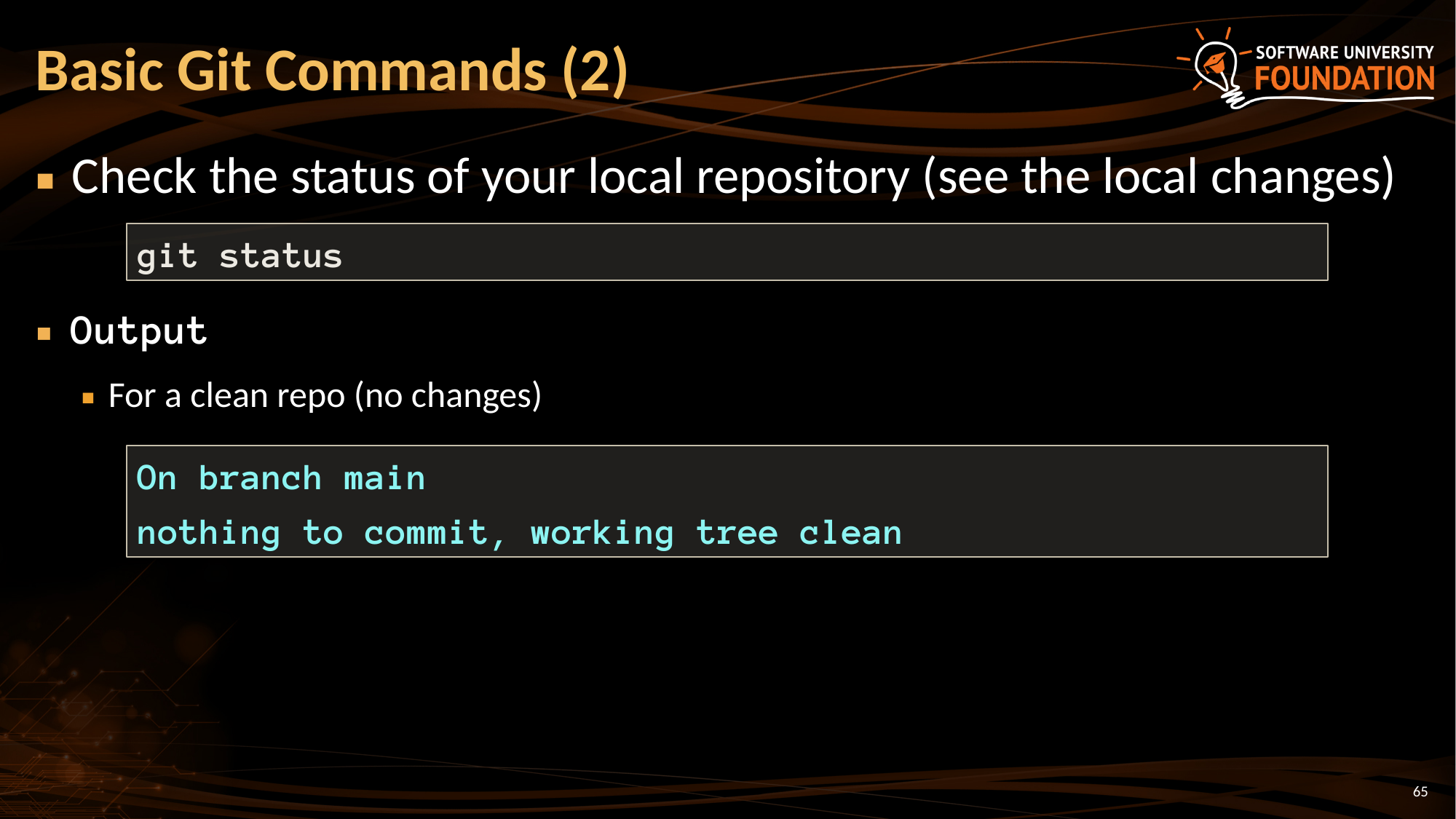

# Basic Git Commands (2)
Check the status of your local repository (see the local changes)

Output
For a clean repo (no changes)
git status
On branch main
nothing to commit, working tree clean
65